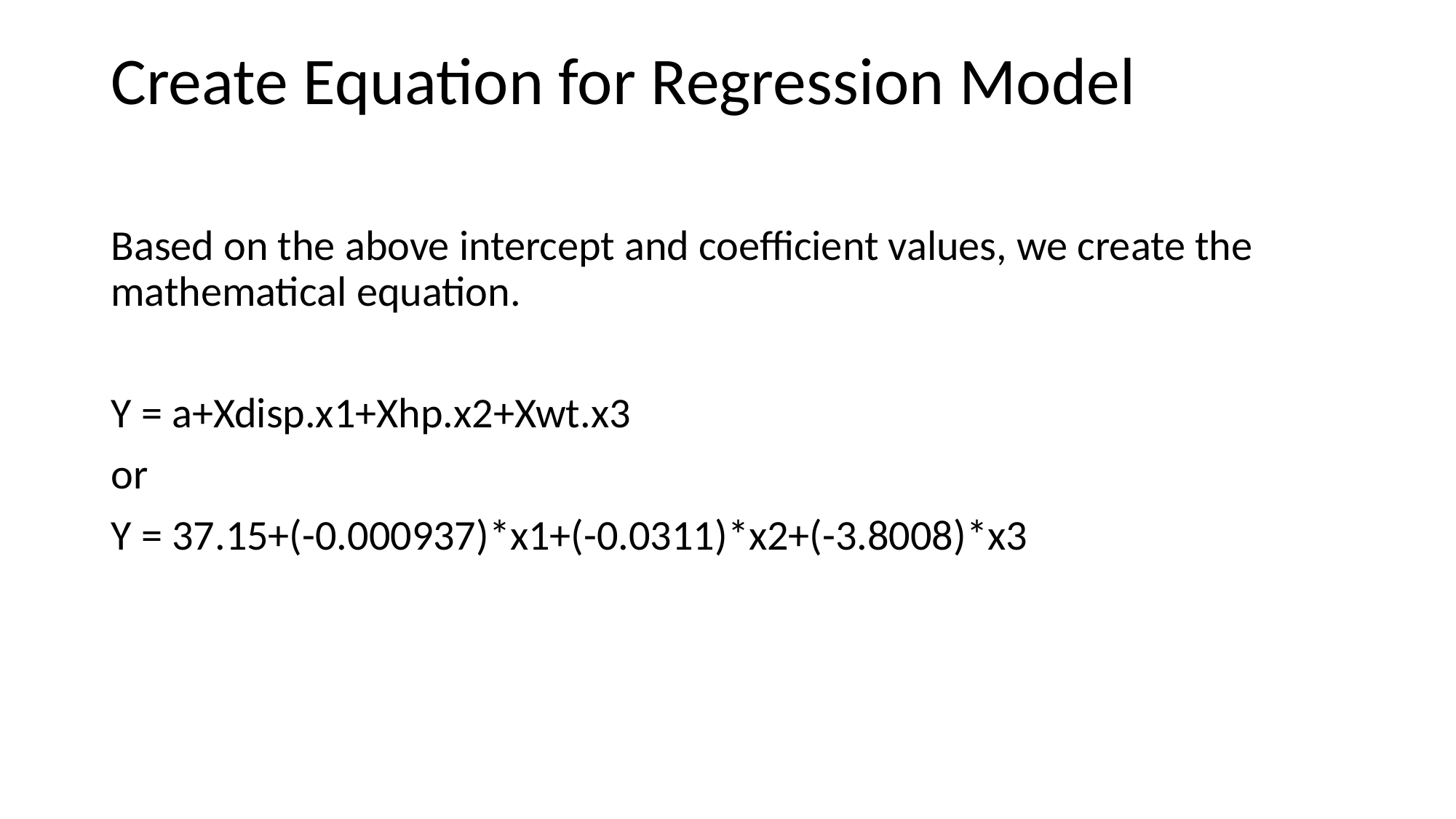

# Create Equation for Regression Model
Based on the above intercept and coefficient values, we create the mathematical equation.

Y = a+Xdisp.x1+Xhp.x2+Xwt.x3
or
Y = 37.15+(-0.000937)*x1+(-0.0311)*x2+(-3.8008)*x3